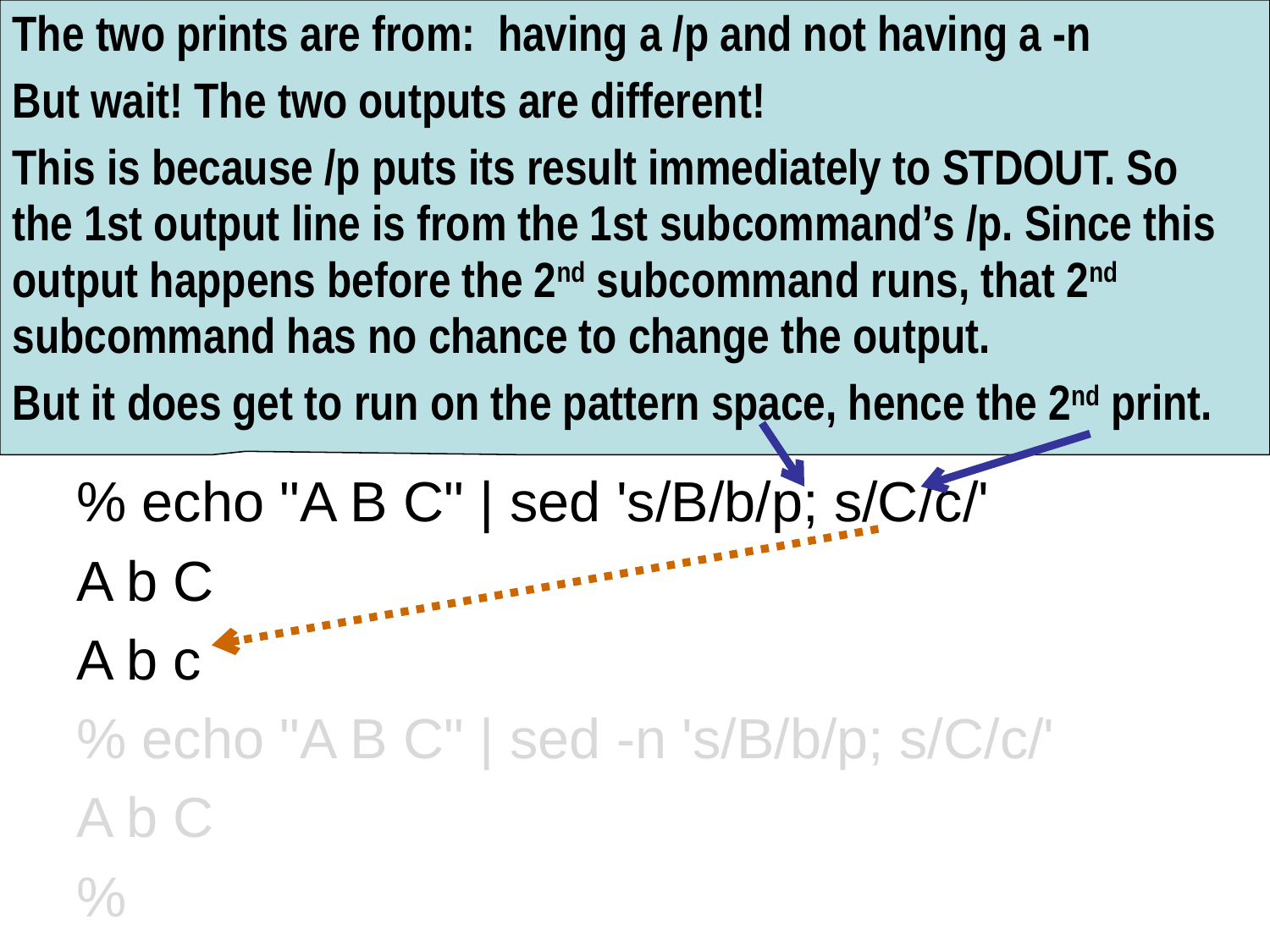

The two prints are from:  having a /p and not having a -n
But wait! The two outputs are different!
This is because /p puts its result immediately to STDOUT. So
the 1st output line is from the 1st subcommand’s /p. Since this output happens before the 2nd subcommand runs, that 2nd subcommand has no chance to change the output.
But it does get to run on the pattern space, hence the 2nd print.
# Printing straight to STDOUT
Now let’s use /p with subcommands:
% echo "A B C" | sed ’s/B/b/; s/C/c/’
A b c
% echo "A B C" | sed 's/B/b/p; s/C/c/'
A b C
A b c
% echo "A B C" | sed -n 's/B/b/p; s/C/c/'
A b C
%